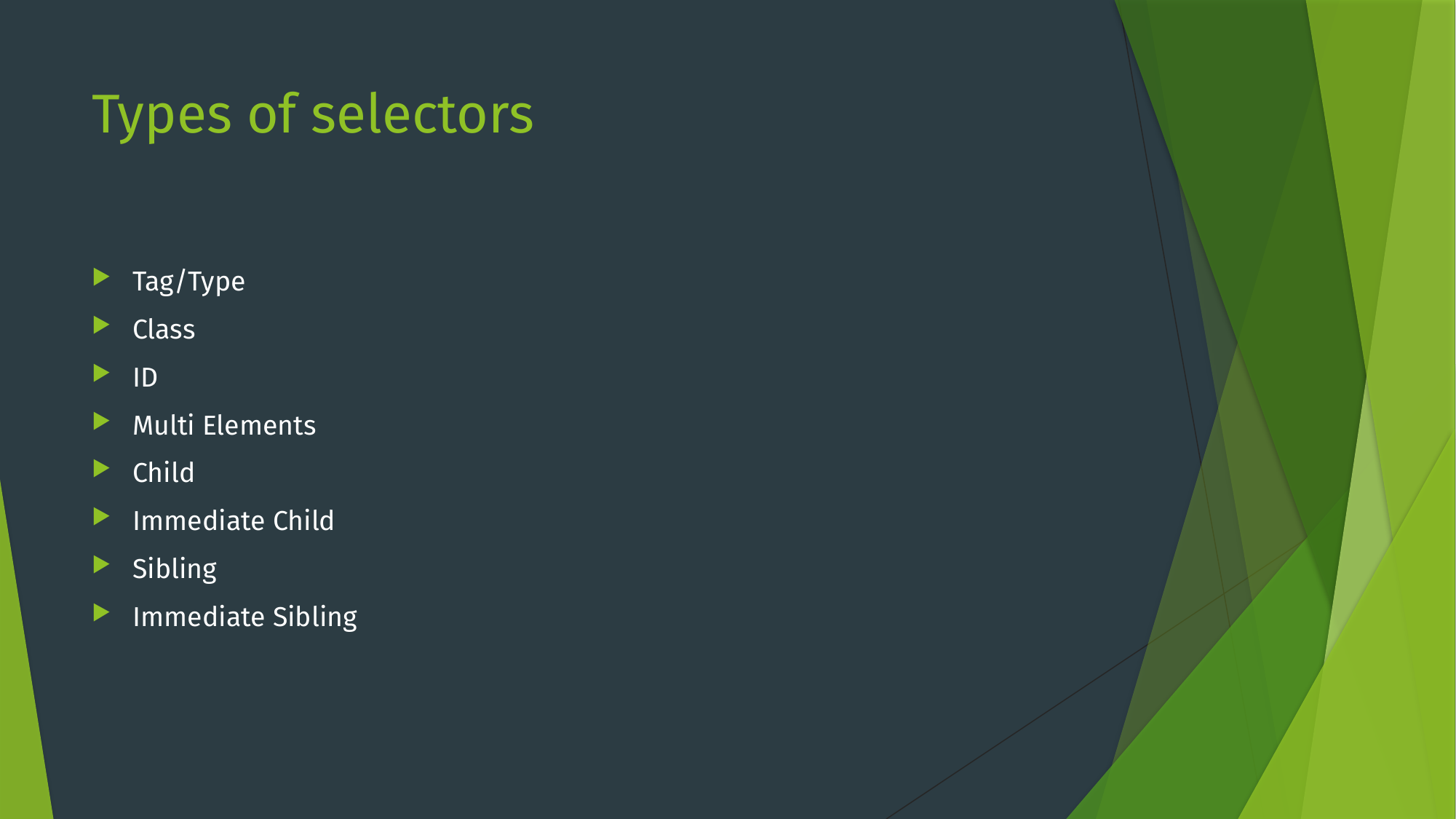

# Types of selectors
Tag/Type
Class
ID
Multi Elements
Child
Immediate Child
Sibling
Immediate Sibling